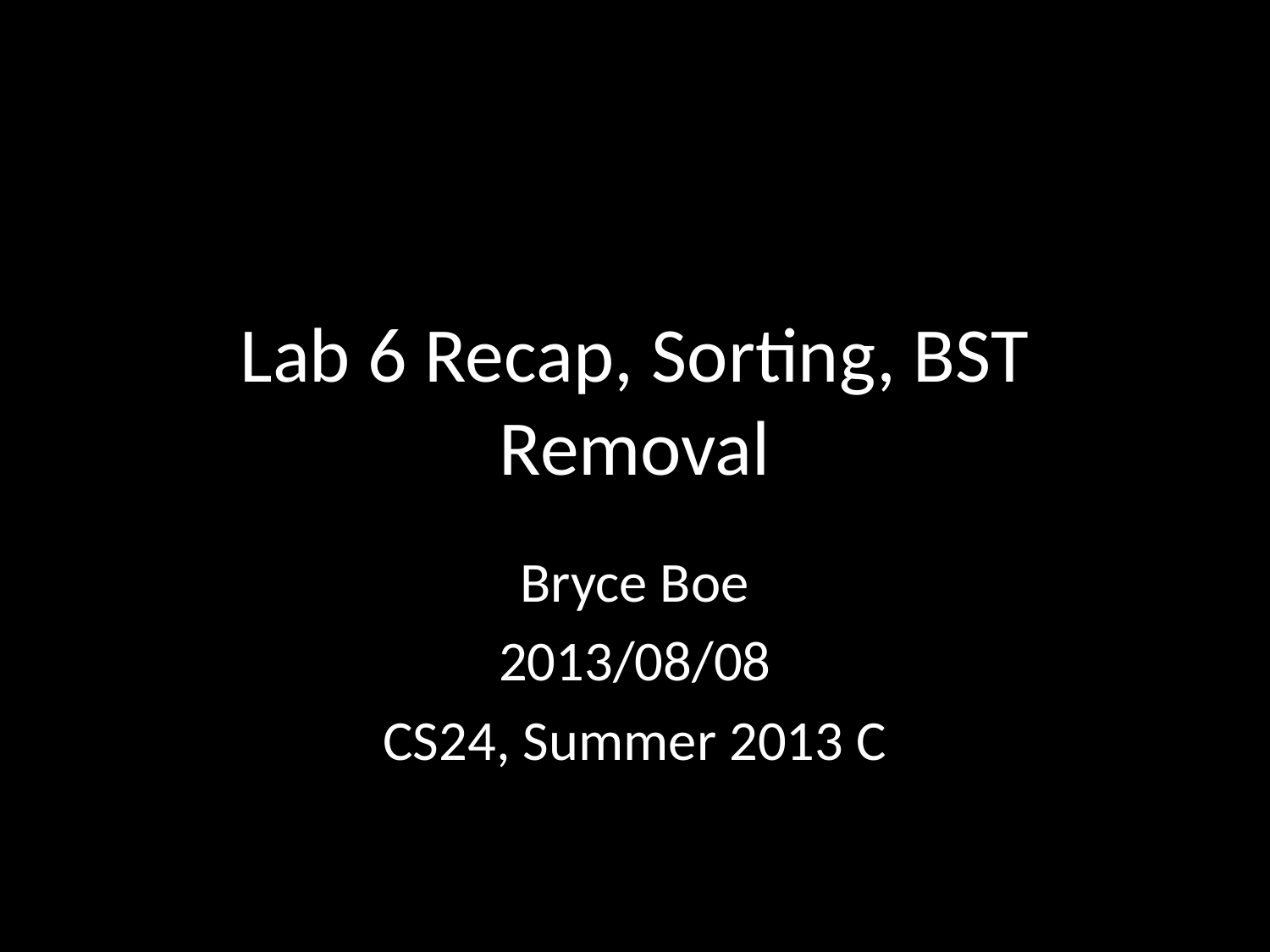

# Lab 6 Recap, Sorting, BST Removal
Bryce Boe
2013/08/08
CS24, Summer 2013 C